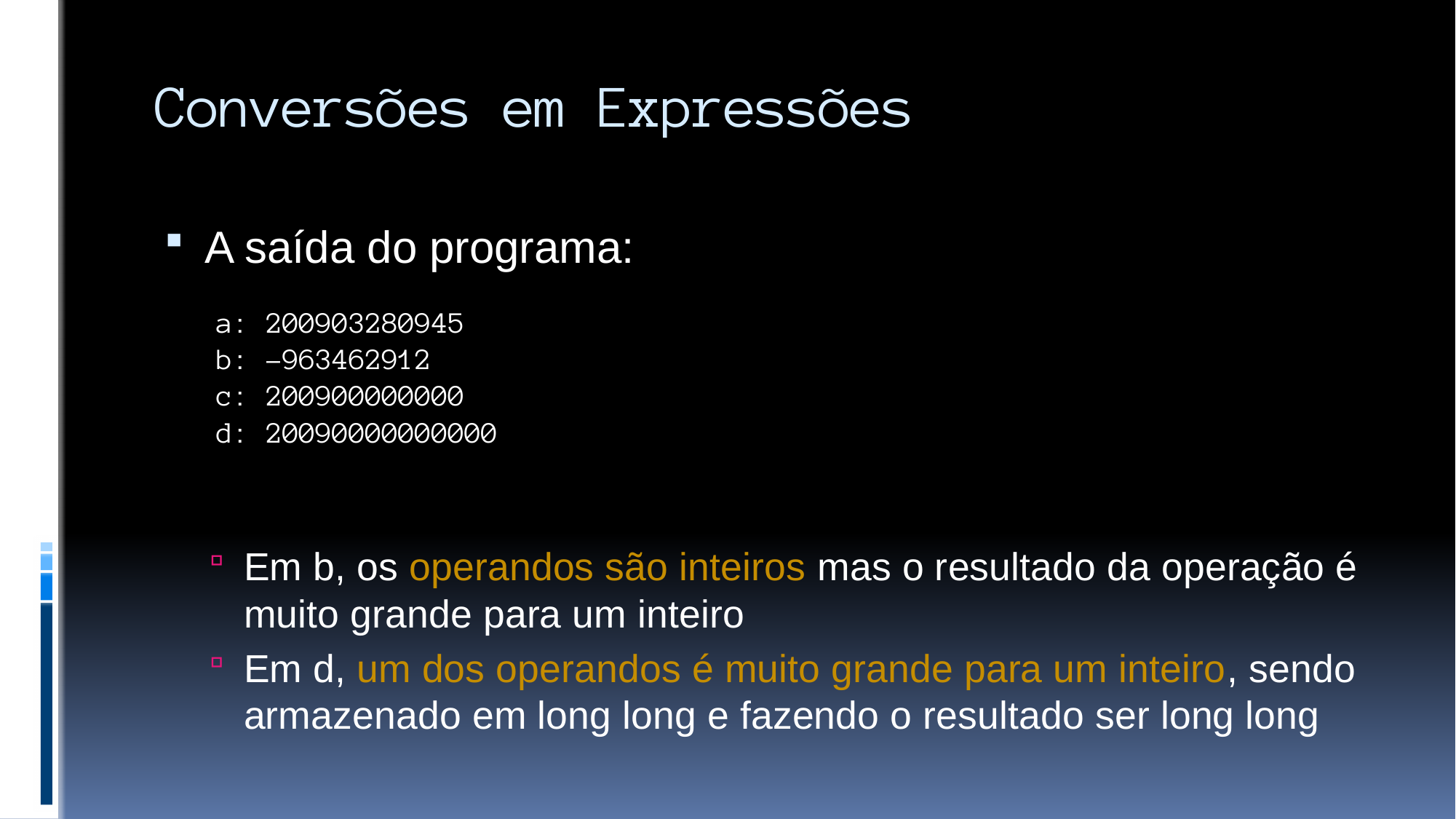

# Conversões em Expressões
A saída do programa:

Em b, os operandos são inteiros mas o resultado da operação é
muito grande para um inteiro
Em d, um dos operandos é muito grande para um inteiro, sendo armazenado em long long e fazendo o resultado ser long long

a: 200903280945
b: -963462912
c: 200900000000
d: 20090000000000